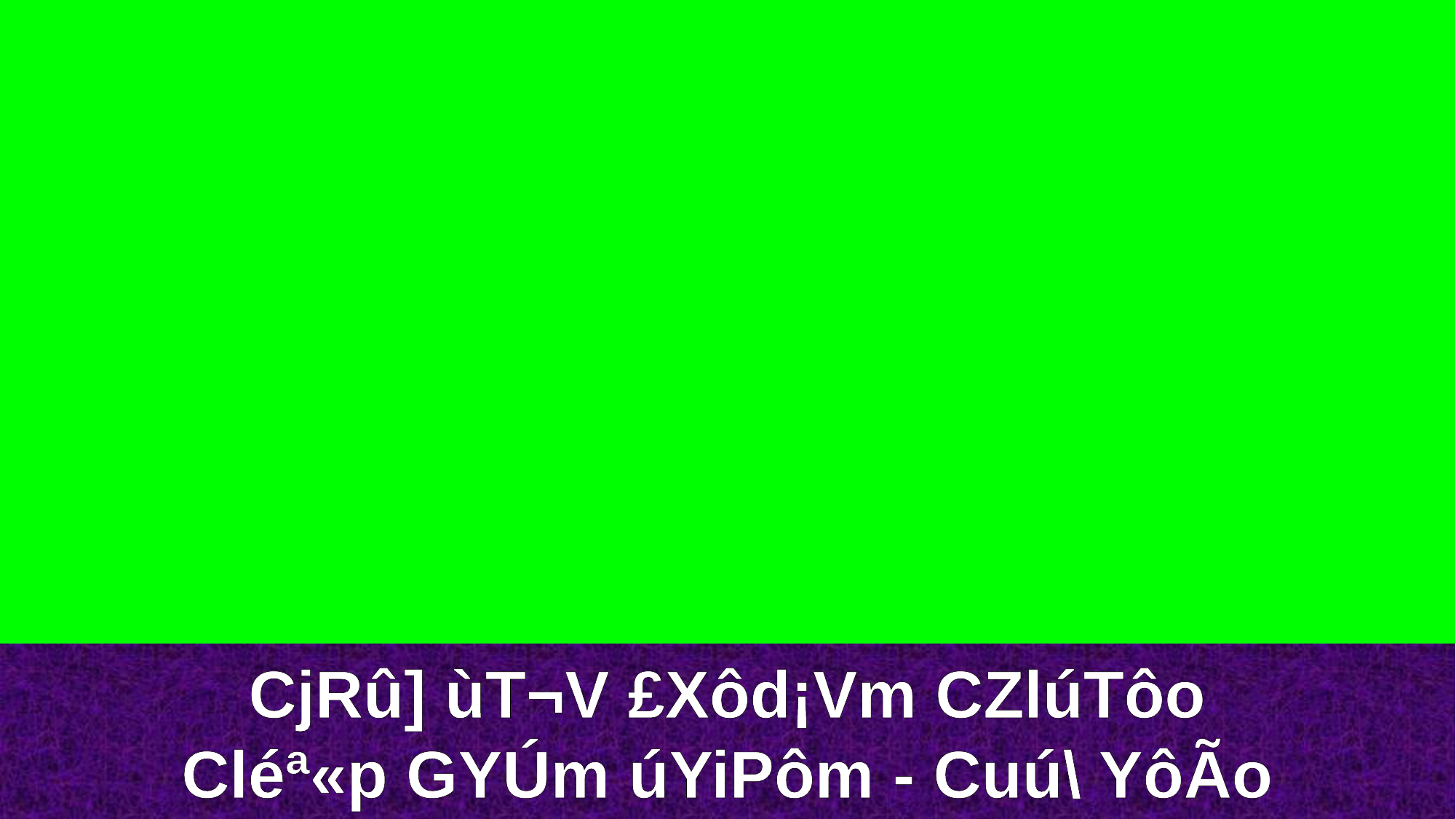

CjRû] ùT¬V £Xôd¡Vm CZlúTôo
Cléª«p GYÚm úYiPôm - Cuú\ YôÃo